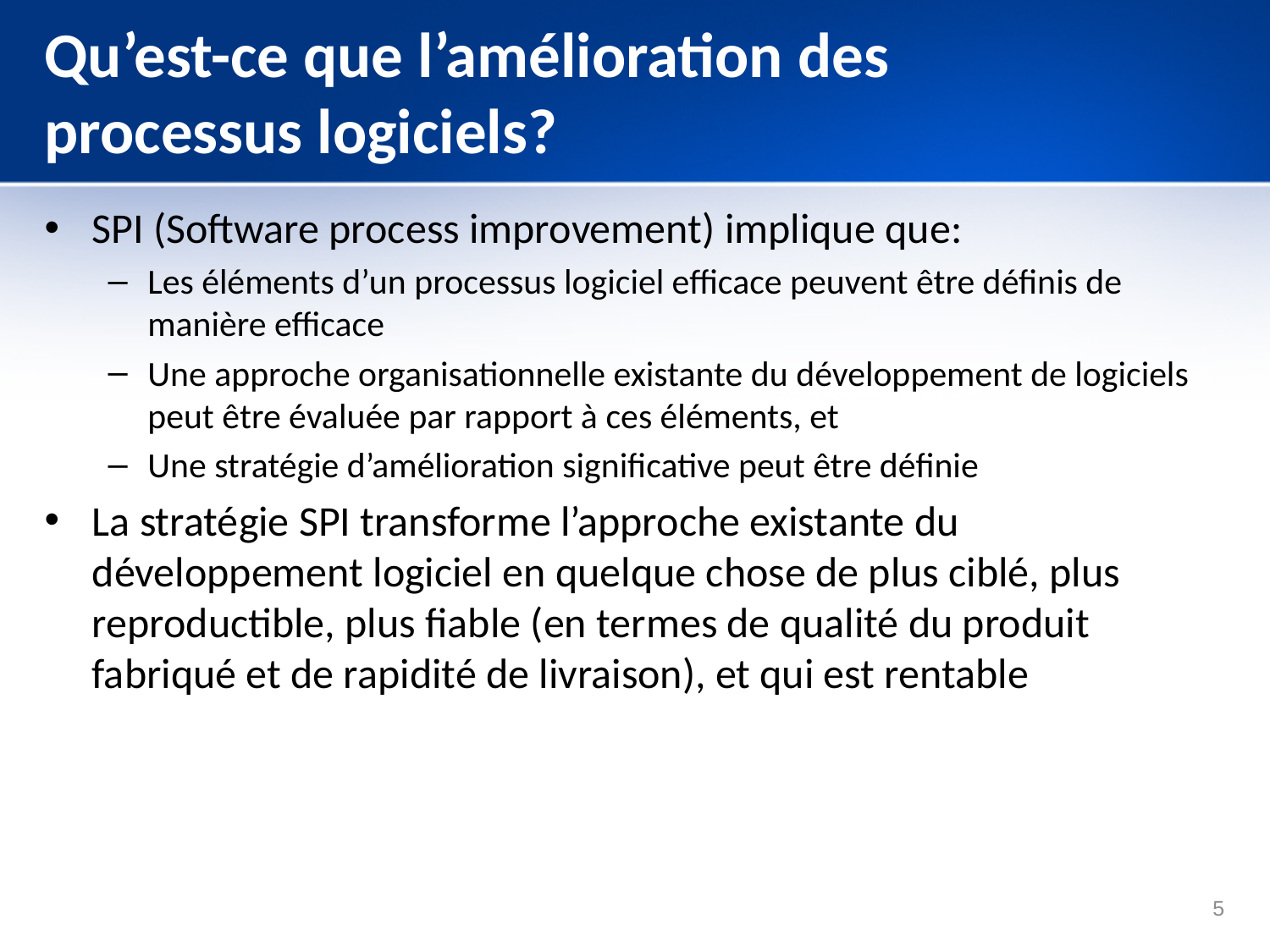

# Qu’est-ce que l’amélioration des processus logiciels?
SPI (Software process improvement) implique que:
Les éléments d’un processus logiciel efficace peuvent être définis de manière efficace
Une approche organisationnelle existante du développement de logiciels peut être évaluée par rapport à ces éléments, et
Une stratégie d’amélioration significative peut être définie
La stratégie SPI transforme l’approche existante du développement logiciel en quelque chose de plus ciblé, plus reproductible, plus fiable (en termes de qualité du produit fabriqué et de rapidité de livraison), et qui est rentable

5